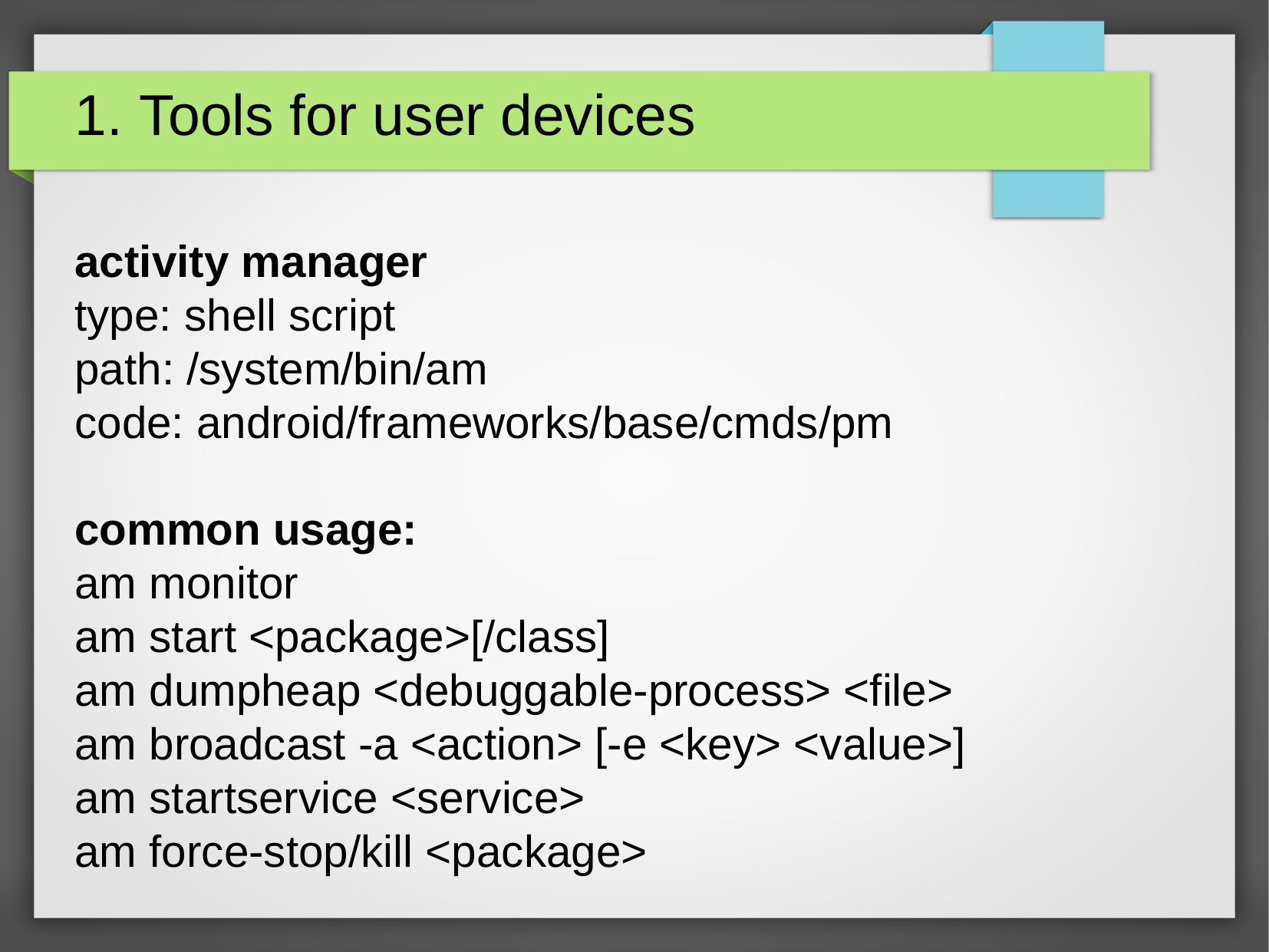

Tools for user devices
activity manager
type: shell script
path: /system/bin/am
code: android/frameworks/base/cmds/pm

common usage:
am monitor
am start <package>[/class]
am dumpheap <debuggable-process> <file>
am broadcast -a <action> [-e <key> <value>]
am startservice <service>
am force-stop/kill <package>